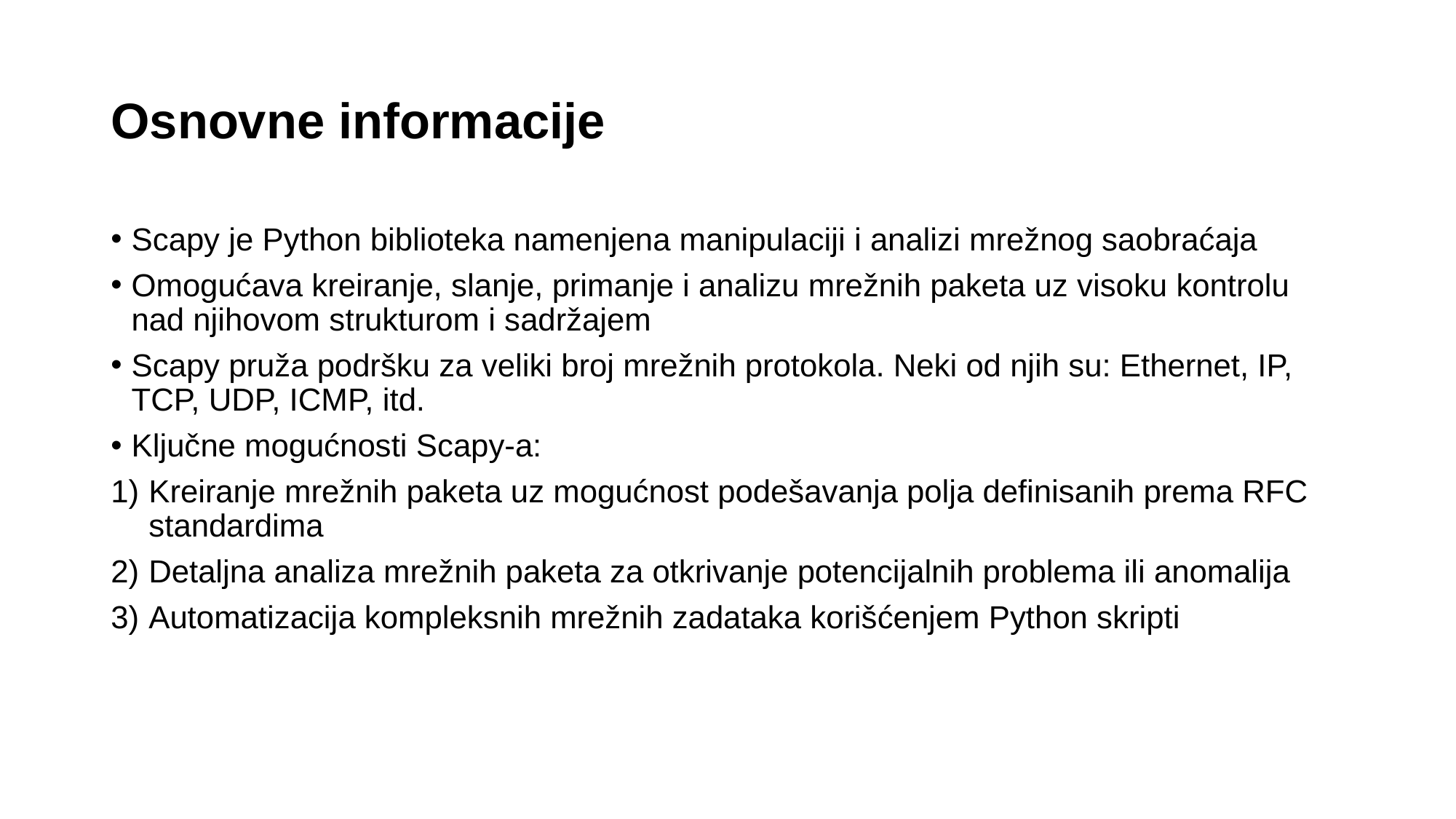

Osnovne informacije
# Scapy je Python biblioteka namenjena manipulaciji i analizi mrežnog saobraćaja
Omogućava kreiranje, slanje, primanje i analizu mrežnih paketa uz visoku kontrolu nad njihovom strukturom i sadržajem
Scapy pruža podršku za veliki broj mrežnih protokola. Neki od njih su: Ethernet, IP, TCP, UDP, ICMP, itd.
Ključne mogućnosti Scapy-a:
Kreiranje mrežnih paketa uz mogućnost podešavanja polja definisanih prema RFC standardima
Detaljna analiza mrežnih paketa za otkrivanje potencijalnih problema ili anomalija
Automatizacija kompleksnih mrežnih zadataka korišćenjem Python skripti